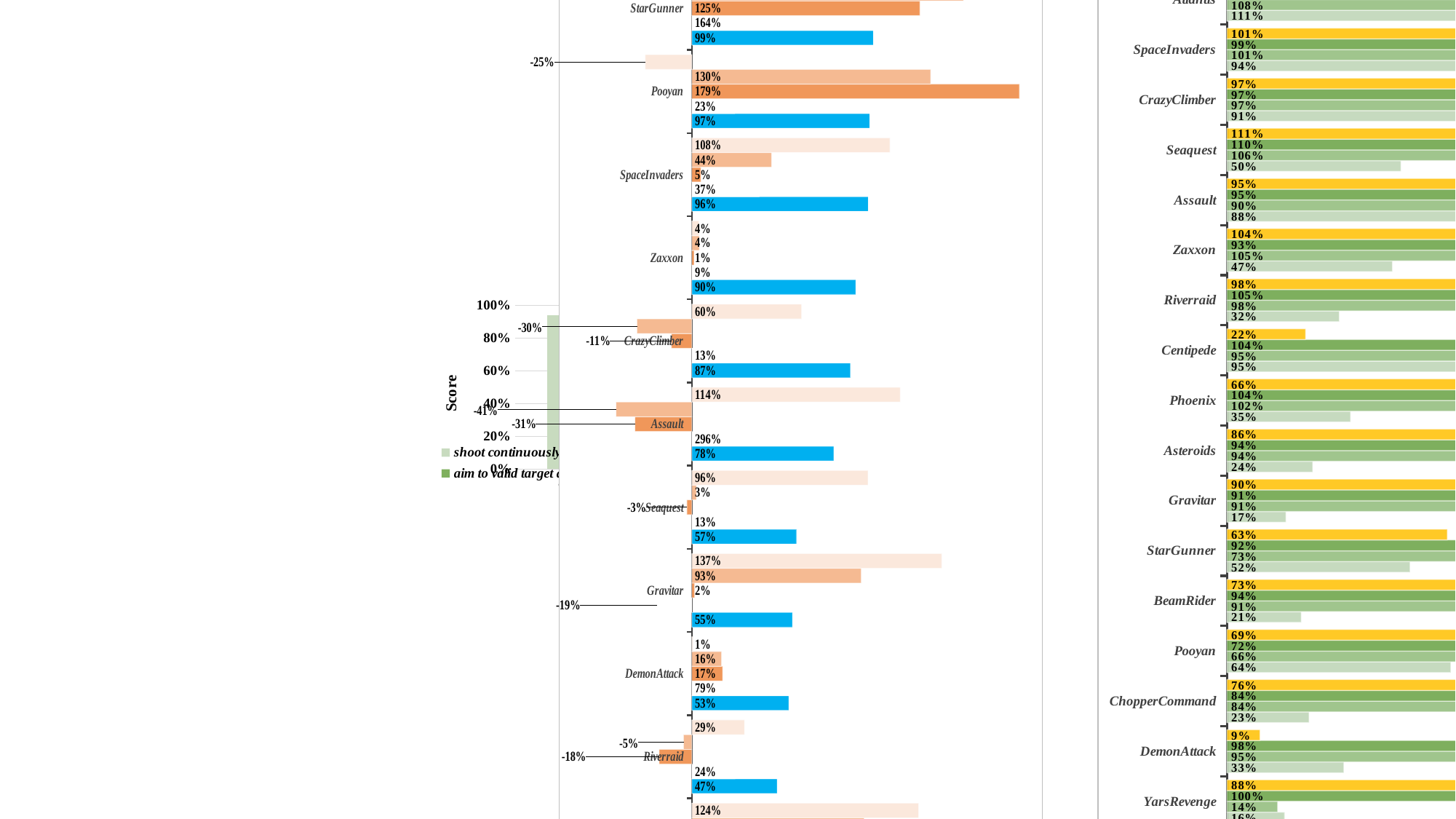

### Chart: Shooting Games

| Category |  |  |  |  |  |
|---|---|---|---|---|---|
| BeamRider | 0.020942408376963352 | 0.04502617801047121 | 0.14031413612565444 | 0.2450261780104712 | -0.18534031413612564 |
| Phoenix | 0.32 | 0.5724 | 0.1456 | 0.0488 | 0.0936 |
| Atlantis | 0.3334188034188034 | 0.1174928774928775 | 0.06649572649572649 | 0.3076923076923077 | 0.03484330484330484 |
| Centipede | 0.36858316221765913 | -1.1232032854209446 | 1.2279260780287475 | 0.9414784394250514 | 1.2381930184804928 |
| Riverraid | 0.4666666666666667 | 0.236 | -0.17866666666666667 | -0.04533333333333334 | 0.288 |
| DemonAttack | 0.5301204819277109 | 0.7891566265060241 | 0.1686746987951807 | 0.16265060240963855 | 0.006024096385542169 |
| Gravitar | 0.55 | -0.19 | 0.015 | 0.925 | 1.365 |
| Seaquest | 0.5714285714285714 | 0.12571428571428572 | -0.027142857142857142 | 0.025714285714285714 | 0.9623809523809523 |
| Assault | 0.7758620689655172 | 2.956896551724138 | -0.3103448275862069 | -0.41379310344827586 | 1.1379310344827587 |
| CrazyClimber | 0.8660601104068698 | 0.13150684931506848 | -0.11157227560826007 | -0.2996933142506645 | 0.5999182171335106 |
| Zaxxon | 0.8961788031723144 | 0.0867579908675799 | 0.012496995914443643 | 0.041576544099975965 | 0.03917327565489065 |
| SpaceInvaders | 0.9642857142857143 | 0.3678571428571429 | 0.05 | 0.4357142857142857 | 1.082142857142857 |
| Pooyan | 0.9722222222222222 | 0.23444444444444446 | 1.7892592592592593 | 1.3044444444444445 | -0.2544444444444444 |
| StarGunner | 0.992 | 1.644 | 1.246 | 1.484 | 0.286 |
| YarsRevenge | 1.0029195441019594 | 0.46280388523945876 | 0.6929425635843018 | 1.2777497052383358 | 0.7491437875470215 |
| Asteroids | 1.1011111111111112 | 0.14666666666666667 | 0.33555555555555555 | 0.33555555555555555 | 0.14888888888888888 |
| ChopperCommand | 1.1055495103373232 | 0.7105549510337323 | 0.264417845484222 | 0.7127312295973884 | -0.5843307943416758 |
| TimePilot | 1.2804621848739495 | 0.9978991596638656 | 1.1271008403361344 | 1.138655462184874 | 1.0021008403361344 |
| Average | 0.7287672979729641 | 0.46177635133971173 | 0.36966983736529085 | 0.47933162716968564 | 0.4449569289085616 |

### Chart: Shooting Games

| Category |  |  |  |  |
|---|---|---|---|---|
| Carnival | 0.22345991561181436 | 0.390210970464135 | 0.8661603375527426 | 0.6751054852320675 |
| YarsRevenge | 0.16443227139493538 | 0.1441545336600836 | 1.0024986785834415 | 0.8803517370621307 |
| DemonAttack | 0.3328432813878271 | 0.9450161717142017 | 0.9764775066157013 | 0.09438400470449868 |
| ChopperCommand | 0.23396073669297712 | 0.844161100991702 | 0.8420360250961344 | 0.7632058287795993 |
| Pooyan | 0.6374285714285715 | 0.6605714285714286 | 0.7208571428571429 | 0.6922857142857143 |
| BeamRider | 0.21194805194805194 | 0.9063203463203463 | 0.9387012987012987 | 0.7326406926406926 |
| StarGunner | 0.5211707317073171 | 0.7250731707317073 | 0.9200975609756098 | 0.6275121951219512 |
| Gravitar | 0.16841317365269462 | 0.906062874251497 | 0.906062874251497 | 0.9030688622754491 |
| Asteroids | 0.24412860074485065 | 0.9442122064300372 | 0.9364596792581895 | 0.8604545109067416 |
| Phoenix | 0.352 | 1.0211428571428571 | 1.040857142857143 | 0.6605714285714286 |
| Centipede | 0.948475201072386 | 0.948475201072386 | 1.0408009383378016 | 0.22402815013404825 |
| Riverraid | 0.31976615111374235 | 0.979945237919041 | 1.0531340190927254 | 0.9791312069858654 |
| Zaxxon | 0.4710563610596315 | 1.052436498419274 | 0.9313201787855664 | 1.0403357680148262 |
| Assault | 0.8830213903743316 | 0.8963903743315508 | 0.9512032085561497 | 0.9512032085561497 |
| Seaquest | 0.4955901298186503 | 1.0564364285006442 | 1.096620751164404 | 1.105985531661877 |
| CrazyClimber | 0.9076840529778882 | 0.9667617407020417 | 0.9670441388269182 | 0.9666770212645788 |
| SpaceInvaders | 0.9400726392251816 | 1.013317191283293 | 0.9945520581113801 | 1.0090799031476998 |
| Atlantis | 1.1073790822653988 | 1.0828165908777732 | 1.067934408157641 | 0.741766570208075 |
| Average | 0.5090461301375695 | 0.8601947179657778 | 0.9584898859878602 | 0.7726548788640775 |

### Chart

| Category |  |  |  |
|---|---|---|---|
| SpaceInvaders | 0.9400726392251816 | 1.013317191283293 | 0.9945520581113801 |
| Phoenix | 0.352 | 1.0211428571428571 | 1.040857142857143 |
| Carnival | 0.22345991561181436 | 0.390210970464135 | 0.8661603375527426 |